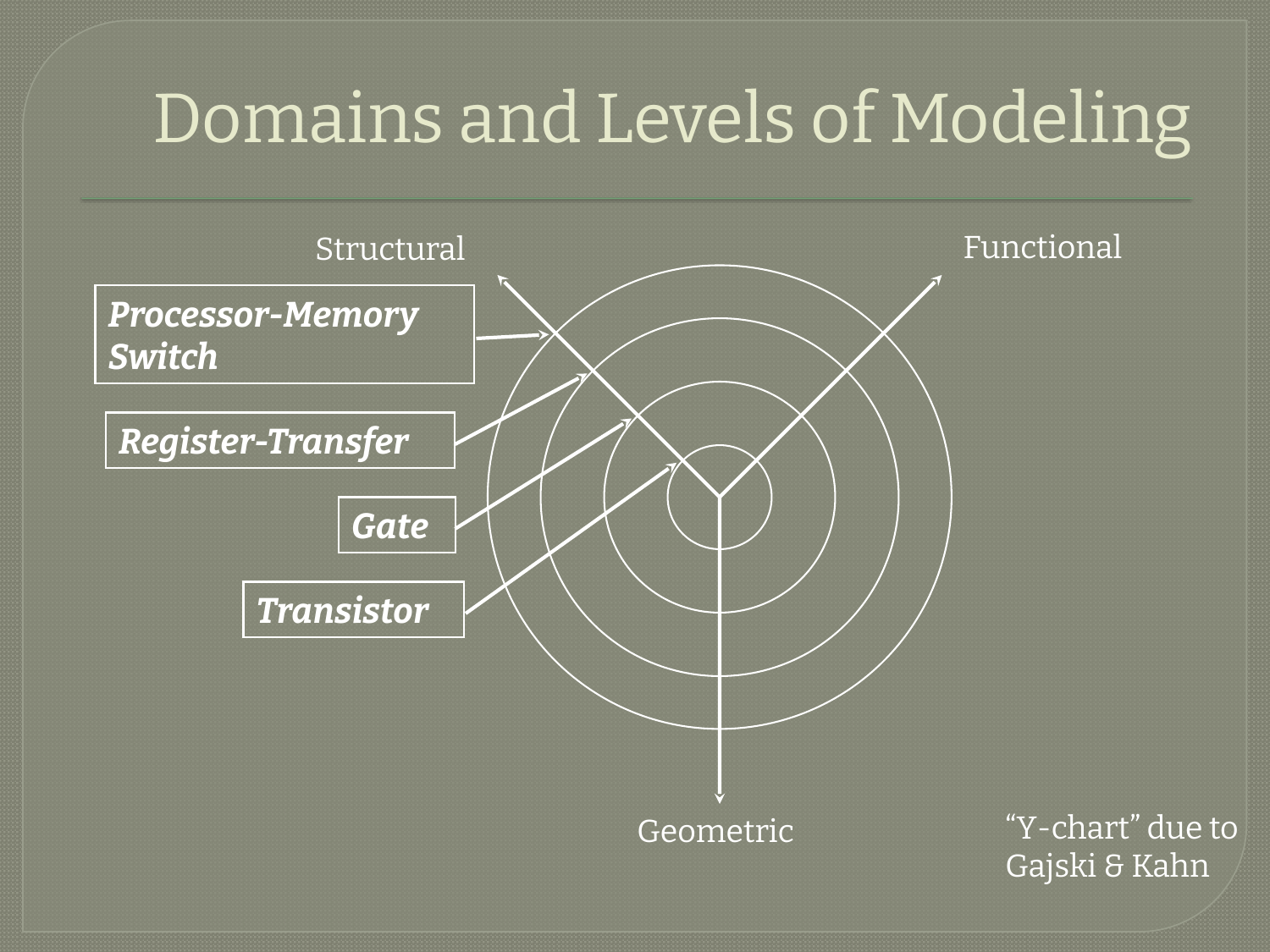

# Domains and Levels of Modeling
Functional
Structural

Processor-Memory
Switch

Register-Transfer

Gate

Transistor
“Y-chart” due to Gajski & Kahn
Geometric